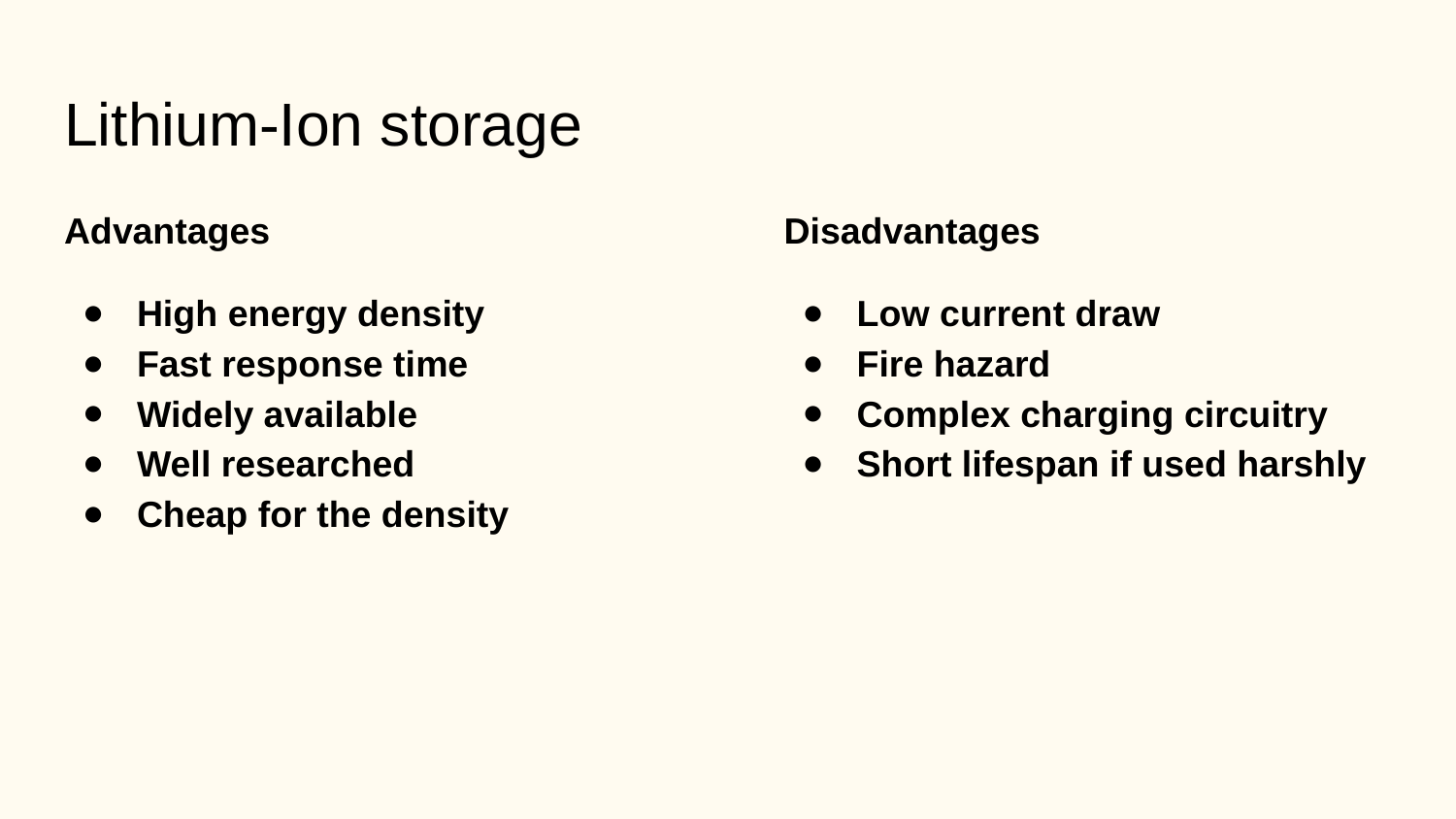

# Lithium-Ion storage
Advantages
High energy density
Fast response time
Widely available
Well researched
Cheap for the density
Disadvantages
Low current draw
Fire hazard
Complex charging circuitry
Short lifespan if used harshly